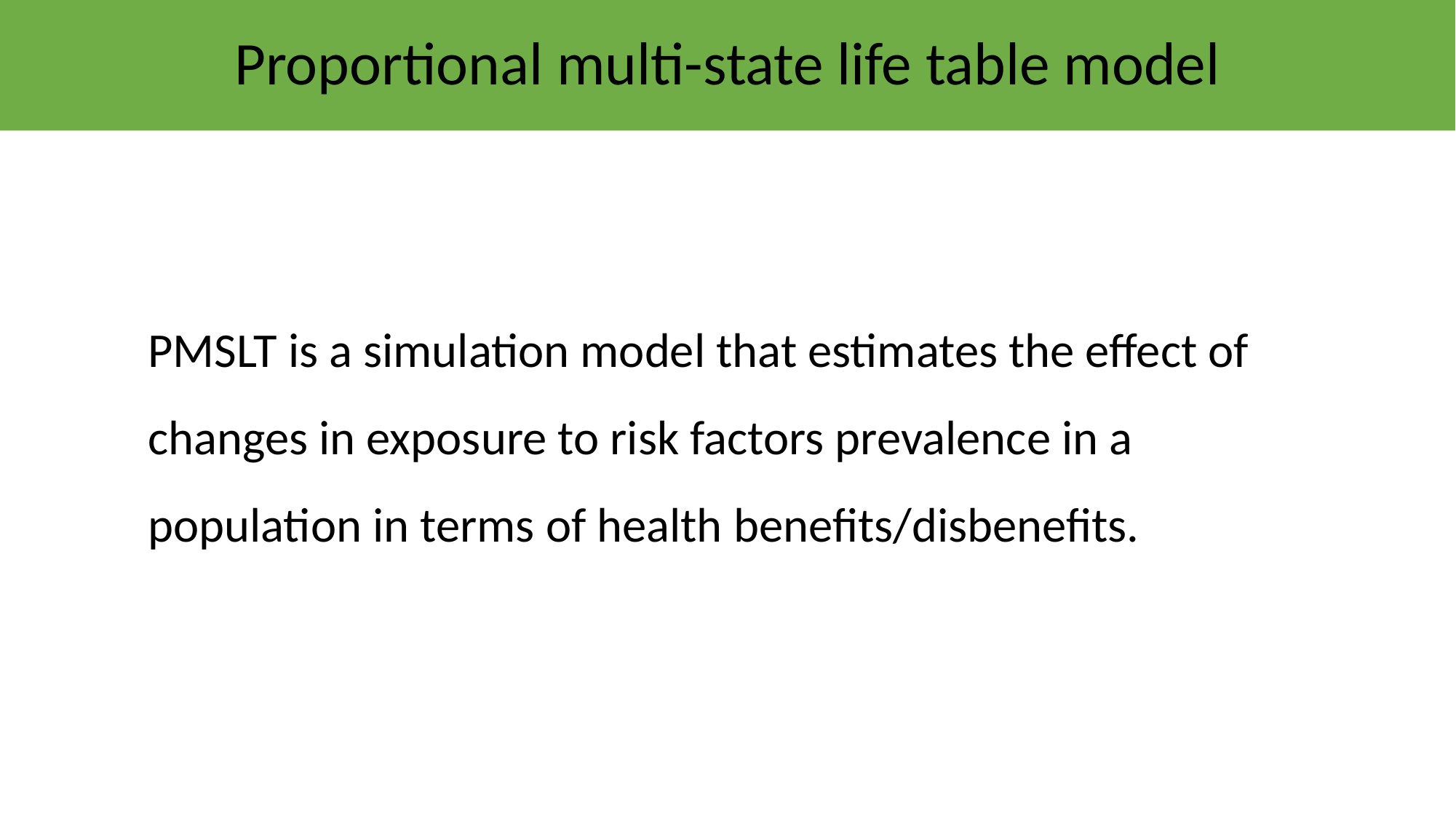

# Proportional multi-state life table model

PMSLT is a simulation model that estimates the effect of changes in exposure to risk factors prevalence in a population in terms of health benefits/disbenefits.